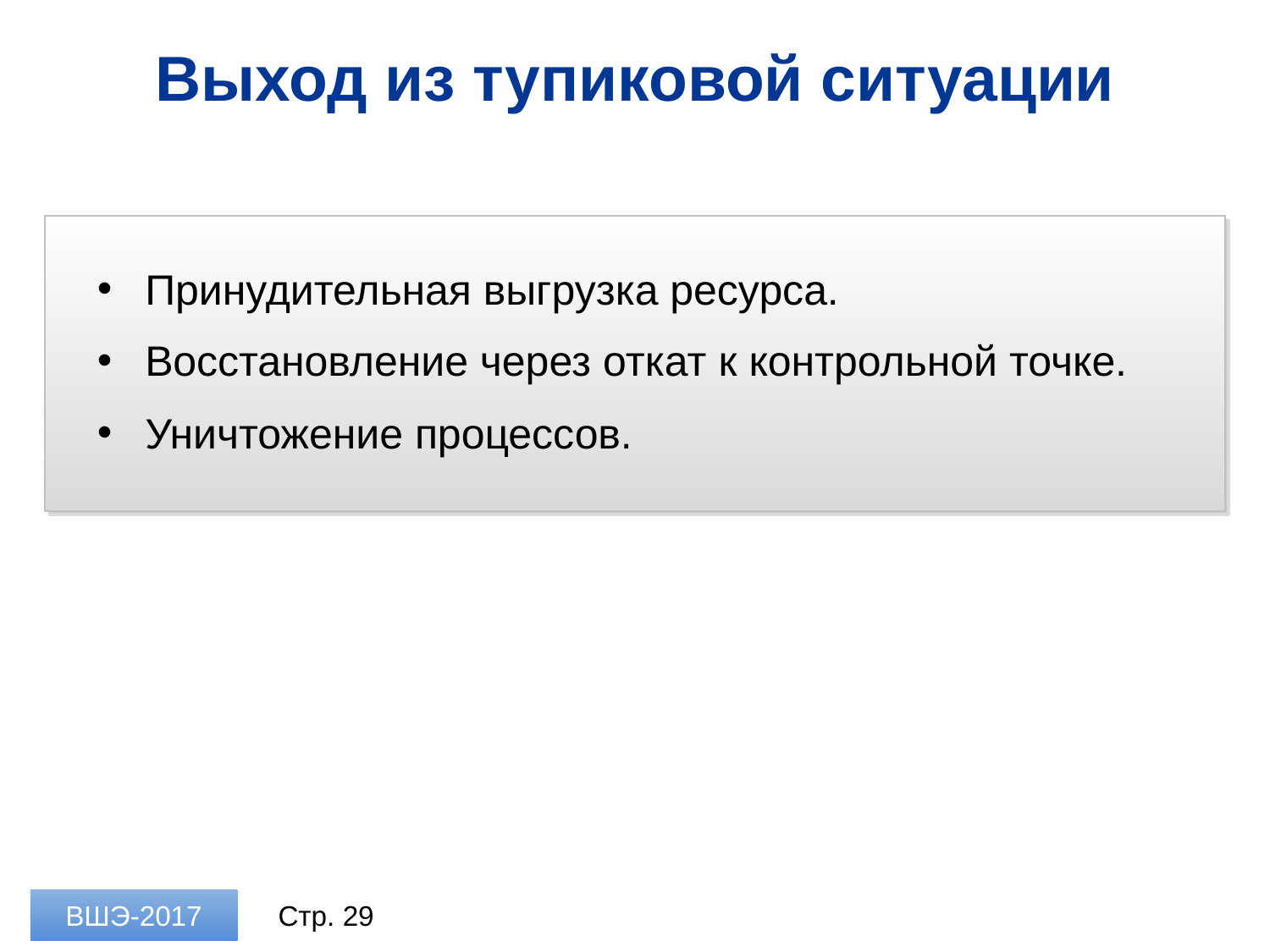

Выход из тупиковой ситуации

Принудительная выгрузка ресурса.
Восстановление через откат к контрольной точке.
Уничтожение процессов.
ВШЭ-2017
Стр. 29